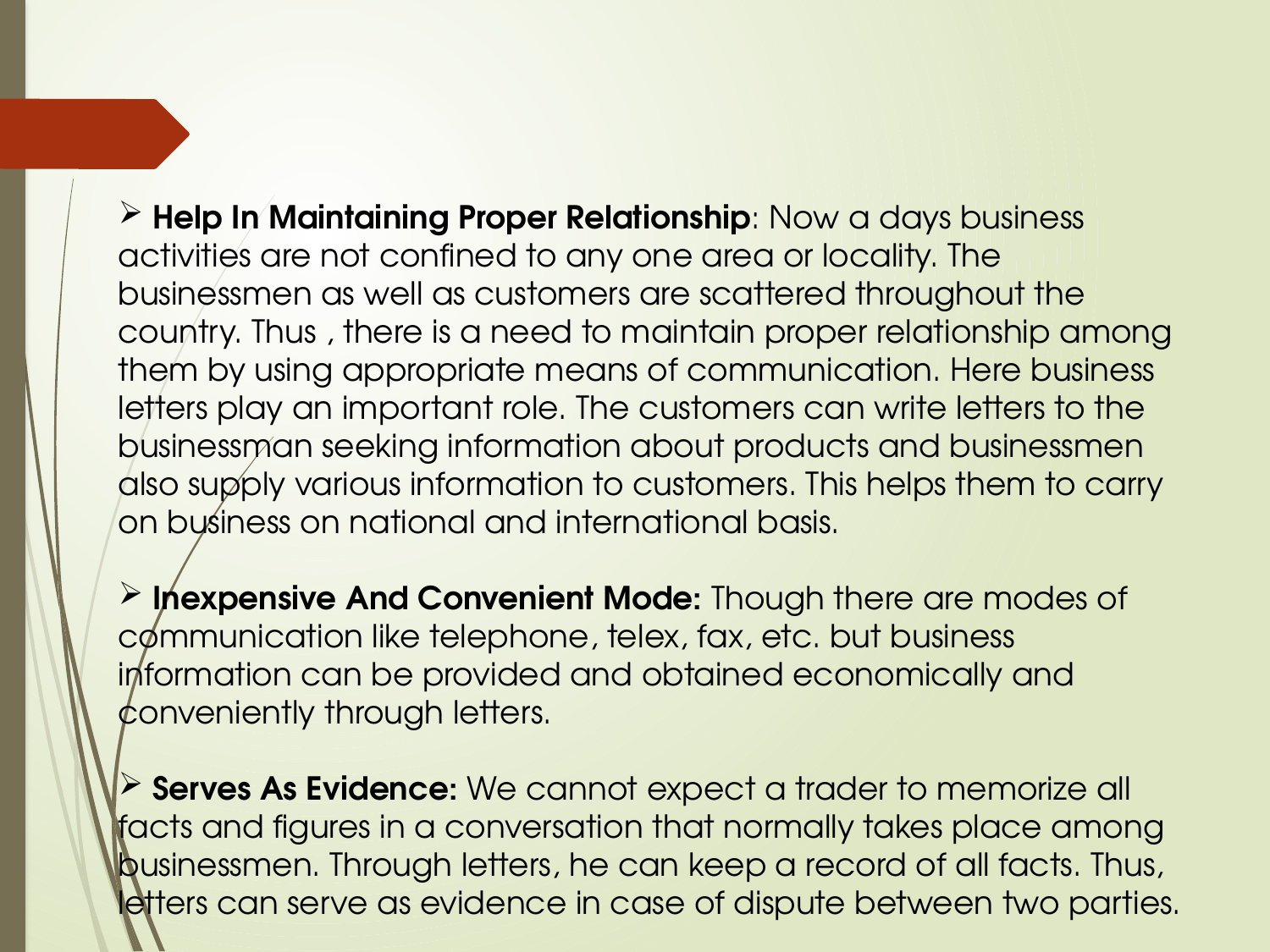

Help In Maintaining Proper Relationship: Now a days business activities are not confined to any one area or locality. The businessmen as well as customers are scattered throughout the country. Thus , there is a need to maintain proper relationship among them by using appropriate means of communication. Here business letters play an important role. The customers can write letters to the businessman seeking information about products and businessmen also supply various information to customers. This helps them to carry on business on national and international basis.

 Inexpensive And Convenient Mode: Though there are modes of communication like telephone, telex, fax, etc. but business information can be provided and obtained economically and conveniently through letters.

 Serves As Evidence: We cannot expect a trader to memorize all facts and figures in a conversation that normally takes place among businessmen. Through letters, he can keep a record of all facts. Thus, letters can serve as evidence in case of dispute between two parties.